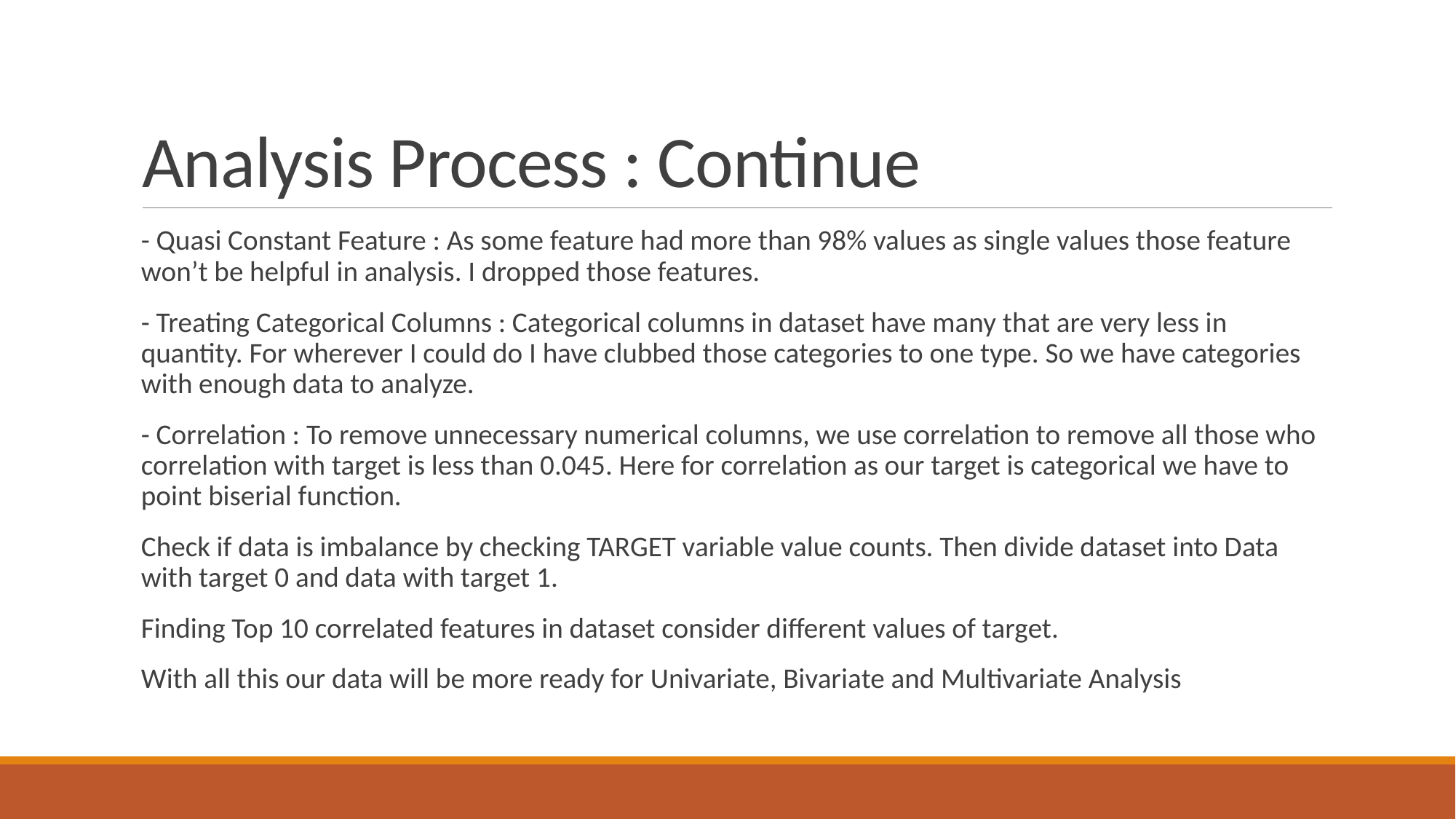

# Analysis Process : Continue
- Quasi Constant Feature : As some feature had more than 98% values as single values those feature won’t be helpful in analysis. I dropped those features.
- Treating Categorical Columns : Categorical columns in dataset have many that are very less in quantity. For wherever I could do I have clubbed those categories to one type. So we have categories with enough data to analyze.
- Correlation : To remove unnecessary numerical columns, we use correlation to remove all those who correlation with target is less than 0.045. Here for correlation as our target is categorical we have to point biserial function.
Check if data is imbalance by checking TARGET variable value counts. Then divide dataset into Data with target 0 and data with target 1.
Finding Top 10 correlated features in dataset consider different values of target.
With all this our data will be more ready for Univariate, Bivariate and Multivariate Analysis